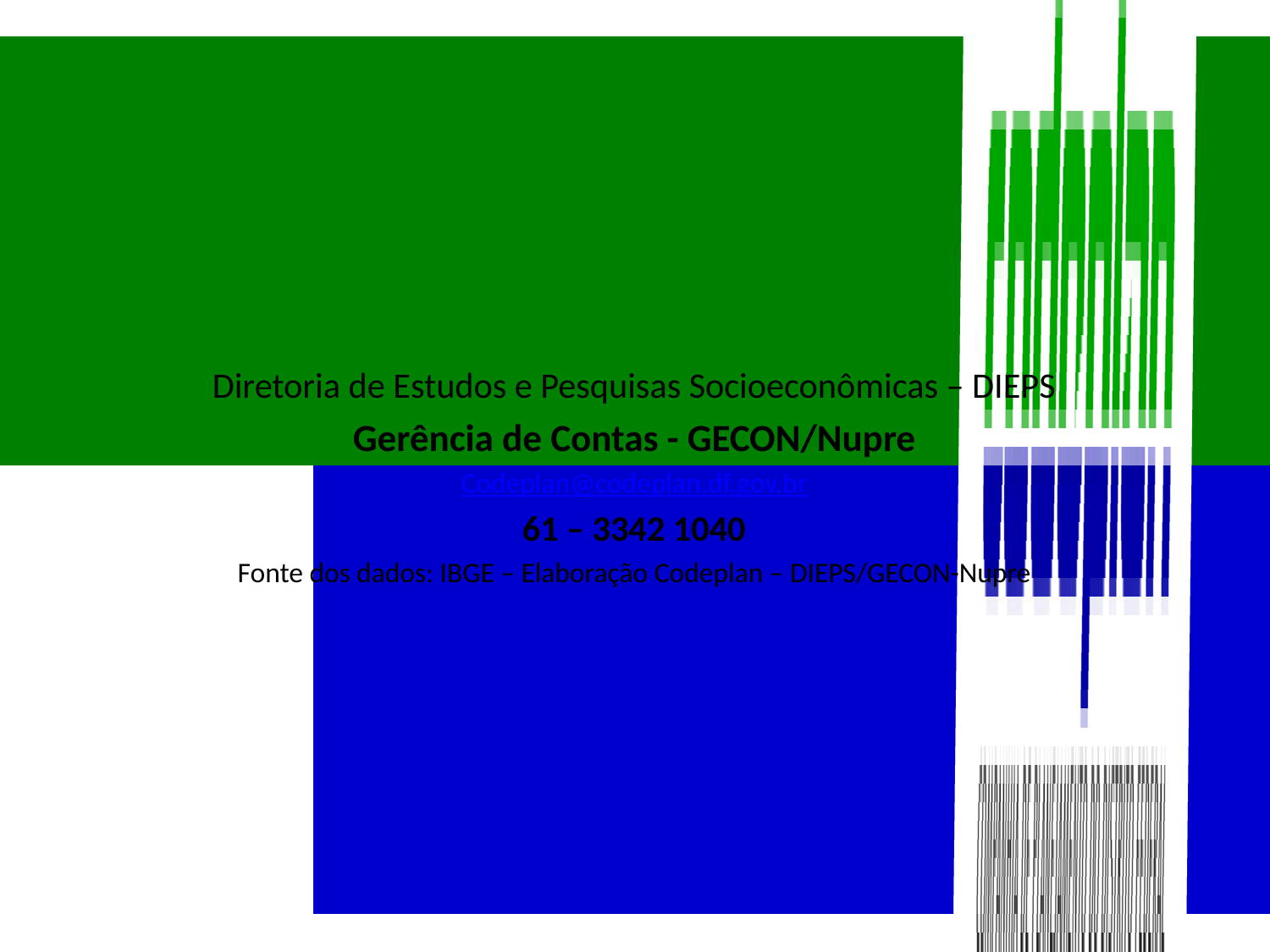

Diretoria de Estudos e Pesquisas Socioeconômicas – DIEPS
Gerência de Contas - GECON/Nupre
Codeplan@codeplan.df.gov.br
61 – 3342 1040
Fonte dos dados: IBGE – Elaboração Codeplan – DIEPS/GECON-Nupre